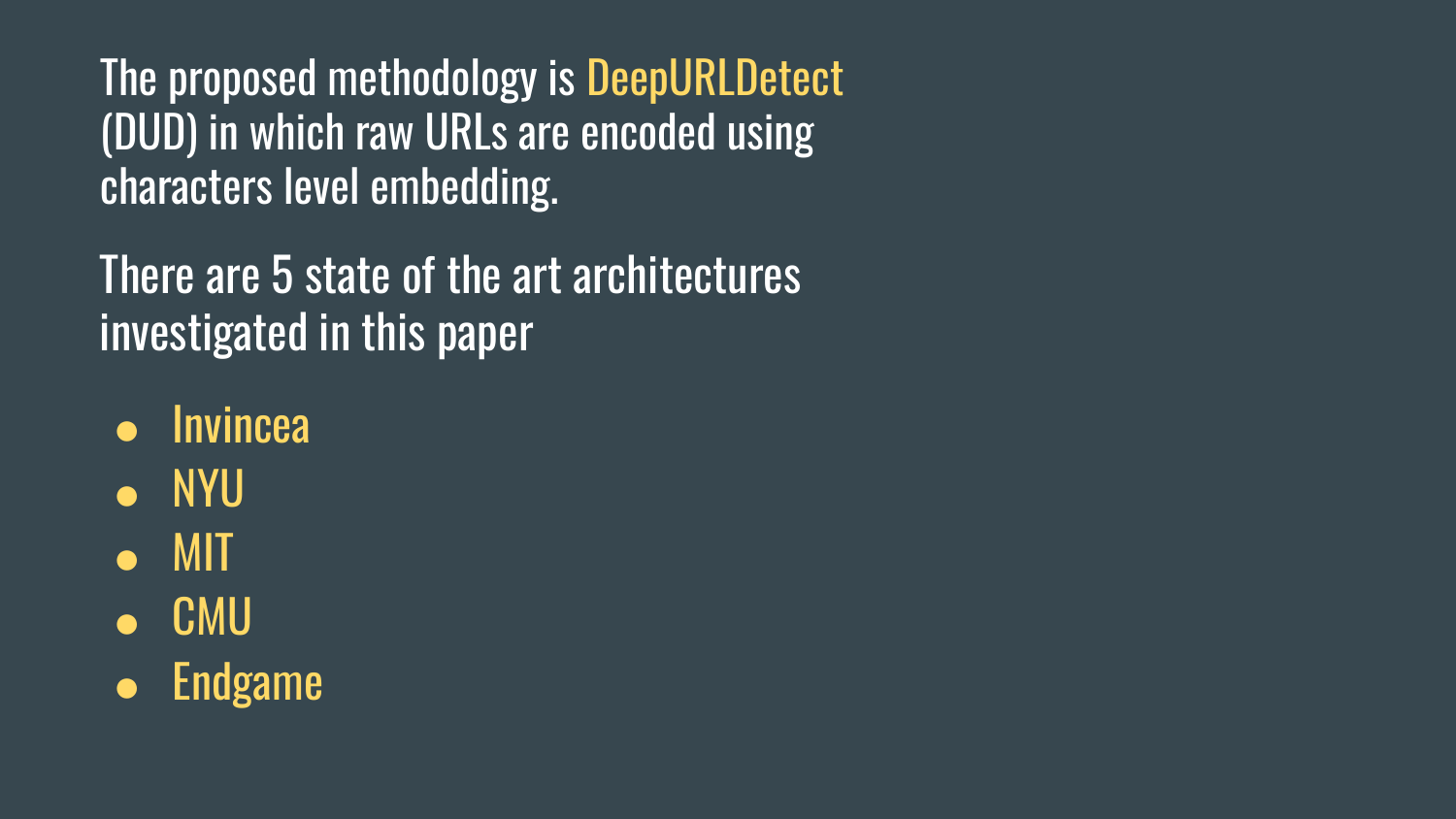

The proposed methodology is DeepURLDetect (DUD) in which raw URLs are encoded using characters level embedding.
There are 5 state of the art architectures investigated in this paper
Invincea
NYU
MIT
CMU
Endgame